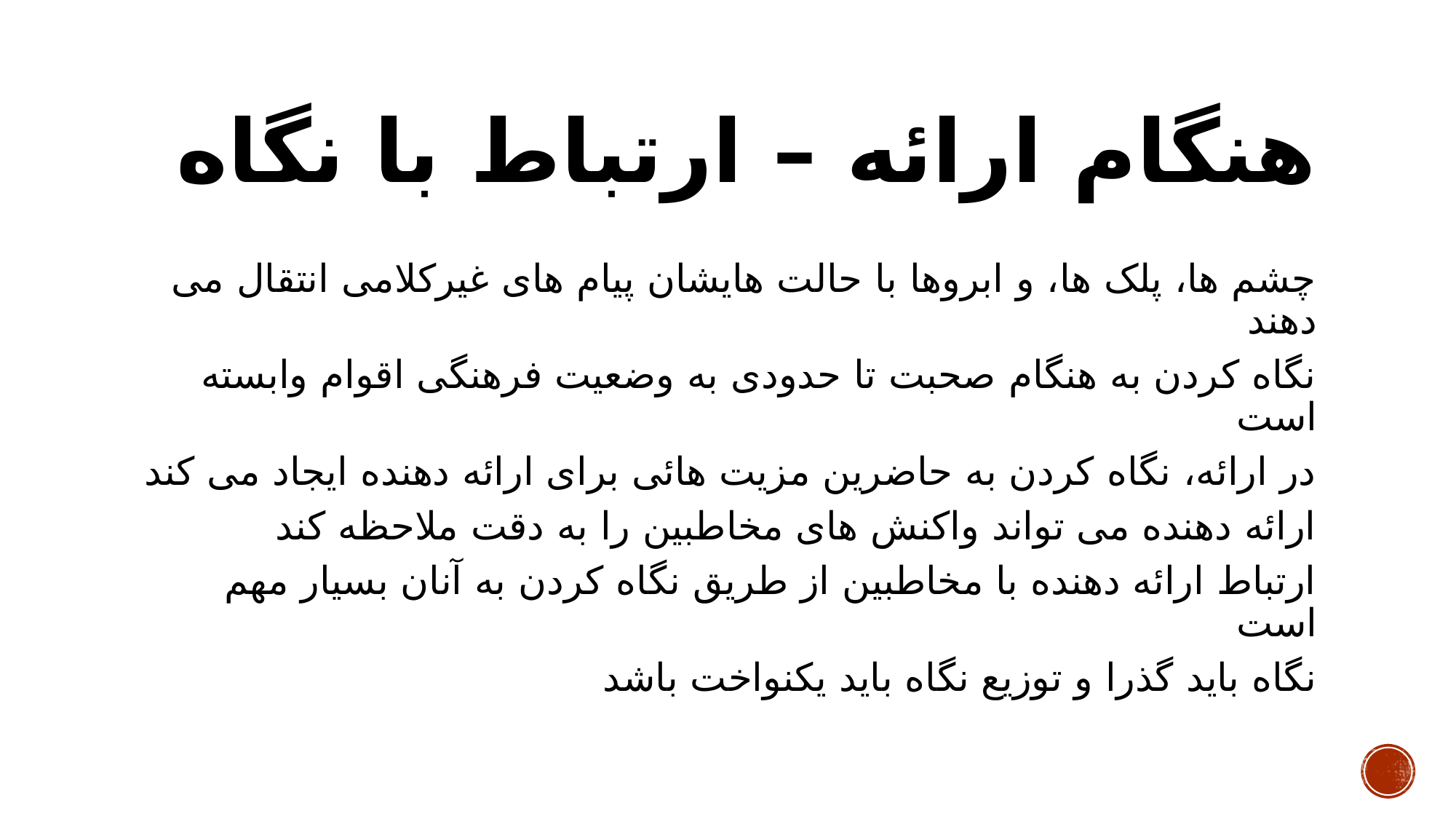

# هنگام ارائه – ارتباط با نگاه
چشم ها، پلک ها، و ابروها با حالت هایشان پیام های غیرکلامی انتقال می دهند
نگاه کردن به هنگام صحبت تا حدودی به وضعیت فرهنگی اقوام وابسته است
در ارائه، نگاه کردن به حاضرین مزیت هائی برای ارائه دهنده ایجاد می کند
ارائه دهنده می تواند واکنش های مخاطبین را به دقت ملاحظه کند
ارتباط ارائه دهنده با مخاطبین از طریق نگاه کردن به آنان بسیار مهم است
نگاه باید گذرا و توزیع نگاه باید یکنواخت باشد